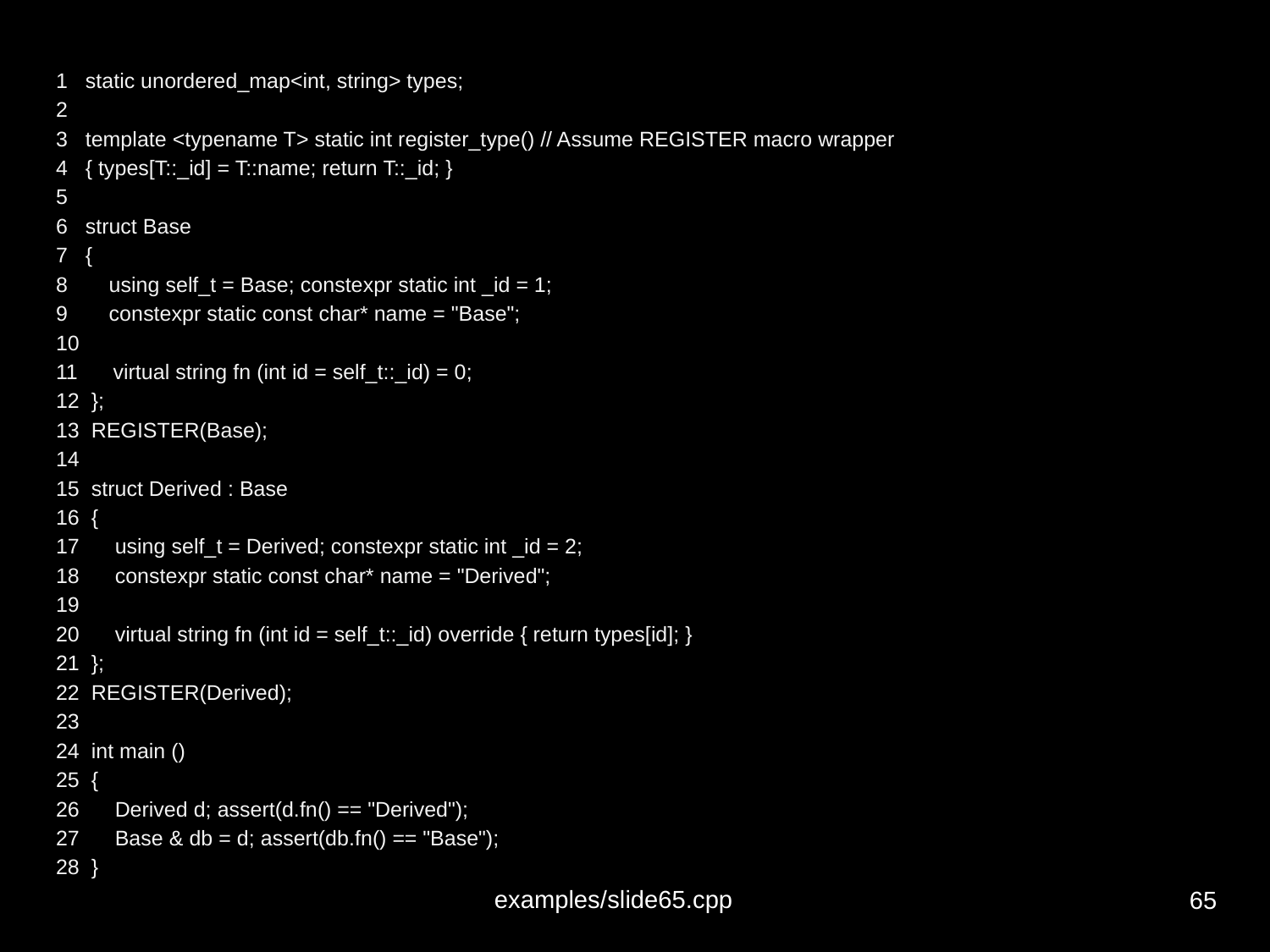

1   static unordered_map<int, string> types;
2
3   template <typename T> static int register_type() // Assume REGISTER macro wrapper
4   { types[T::_id] = T::name; return T::_id; }
5
6   struct Base
7   {
8       using self_t = Base; constexpr static int _id = 1;
9       constexpr static const char* name = "Base";
10
11      virtual string fn (int id = self_t::_id) = 0;
12  };
13  REGISTER(Base);
14
15  struct Derived : Base
16  {
17      using self_t = Derived; constexpr static int _id = 2;
18      constexpr static const char* name = "Derived";
19
20      virtual string fn (int id = self_t::_id) override { return types[id]; }
21  };
22  REGISTER(Derived);
23
24  int main ()
25  {
26      Derived d; assert(d.fn() == "Derived");
27      Base & db = d; assert(db.fn() == "Base");
28  }
65
examples/slide65.cpp